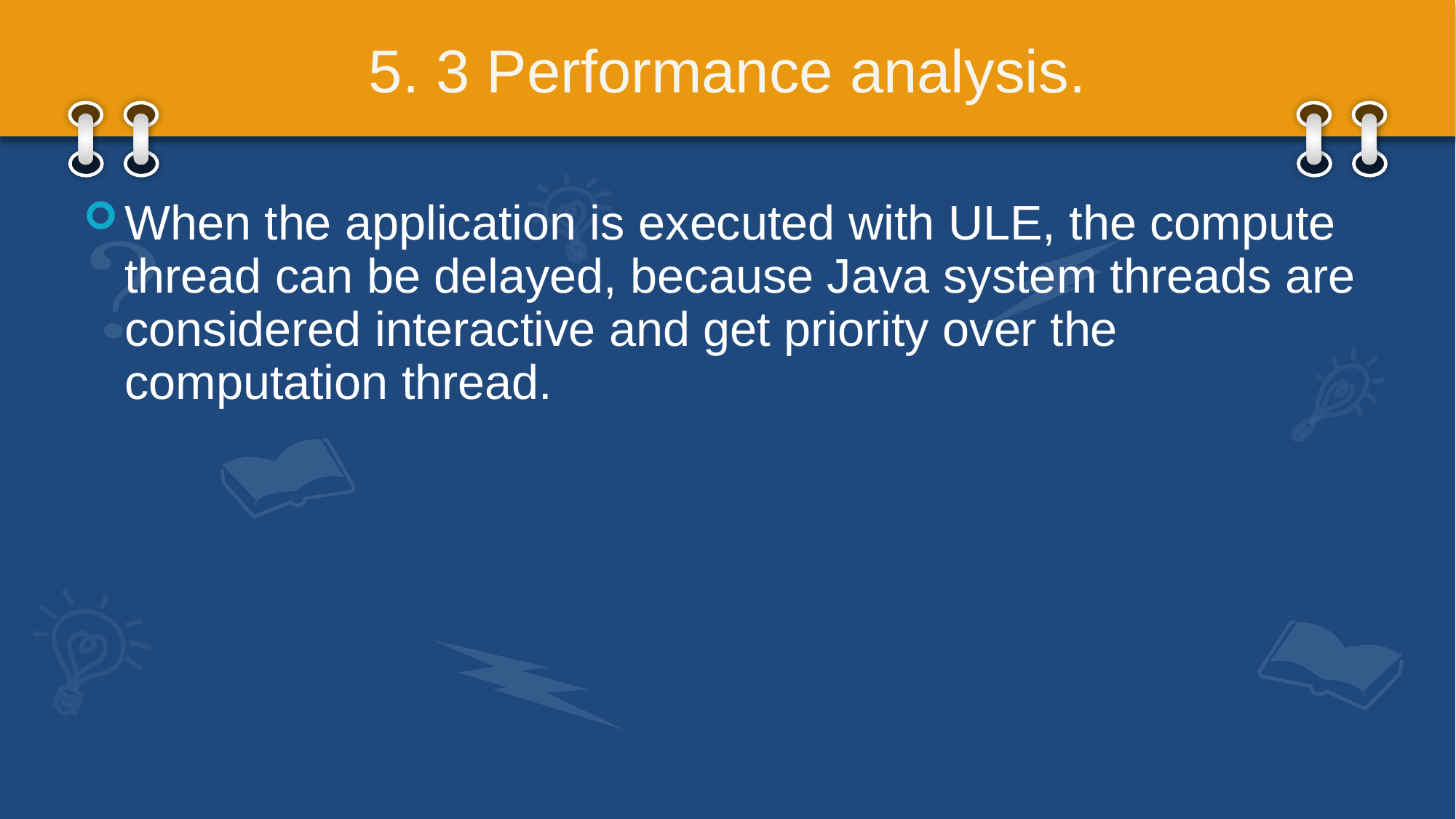

# 5. 3 Performance analysis.
When the application is executed with ULE, the compute thread can be delayed, because Java system threads are considered interactive and get priority over the computation thread.